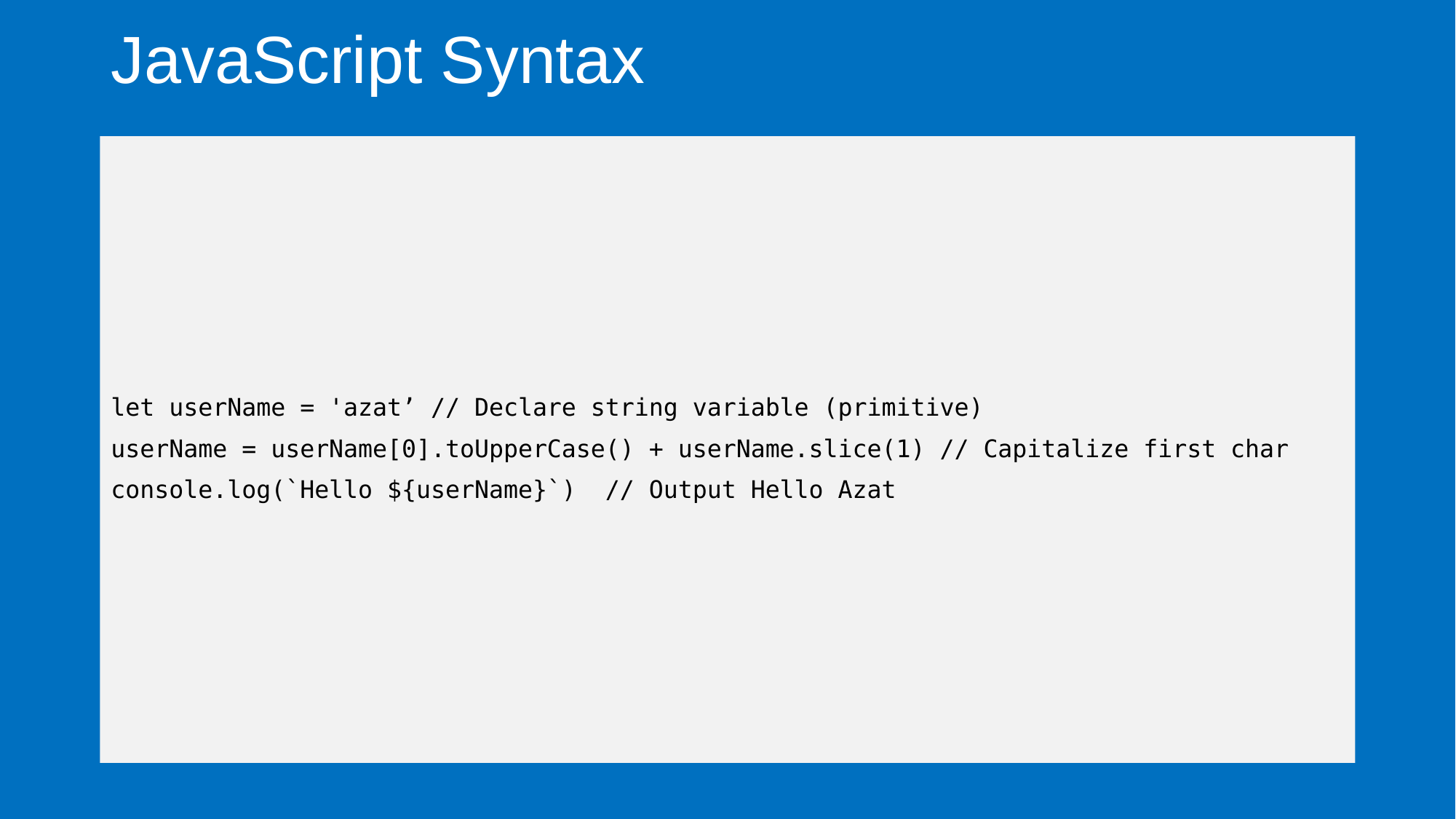

# JavaScript Syntax
let userName = 'azat’ // Declare string variable (primitive)
userName = userName[0].toUpperCase() + userName.slice(1) // Capitalize first char
console.log(`Hello ${userName}`)  // Output Hello Azat